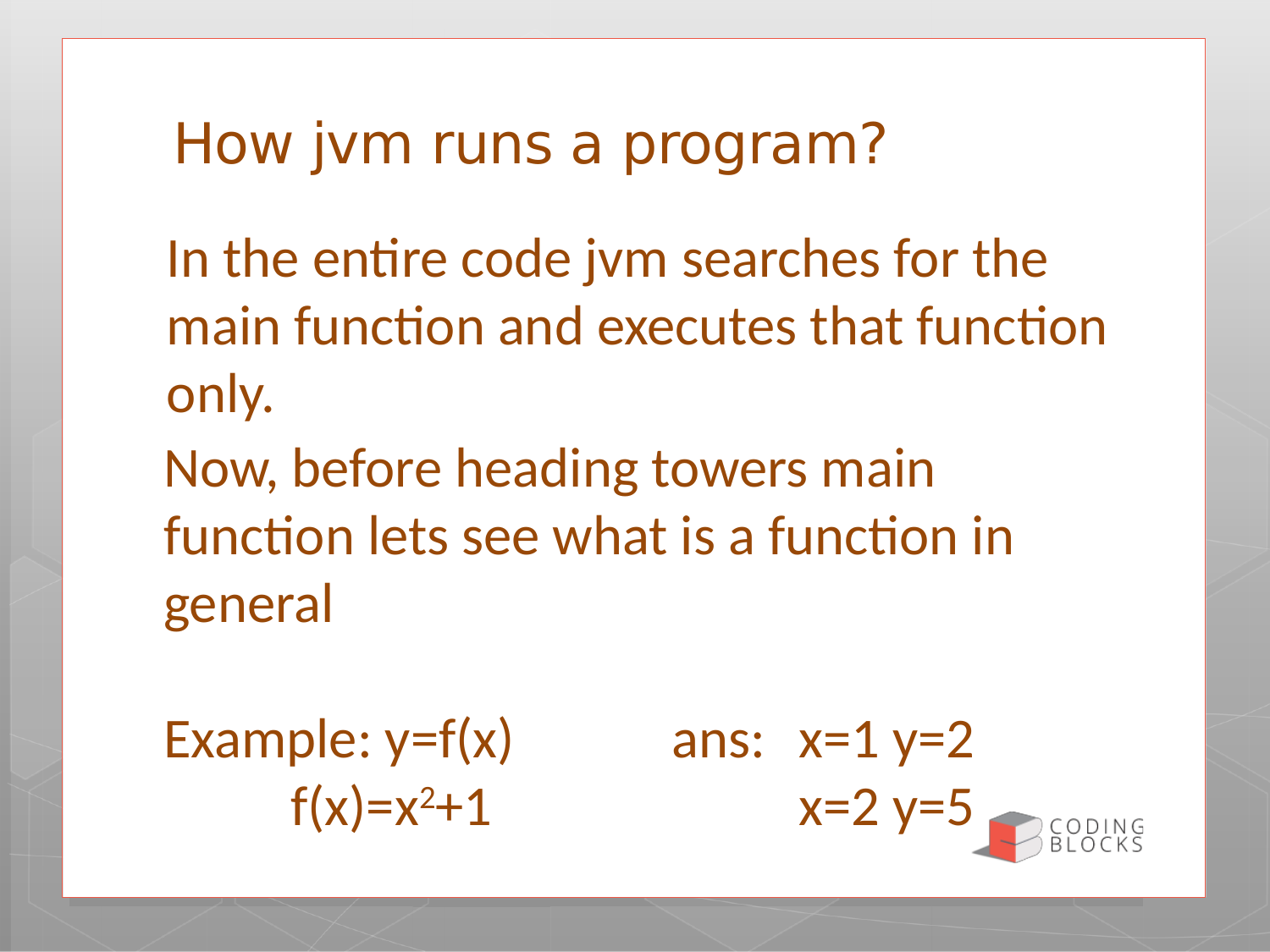

# How jvm runs a program?
In the entire code jvm searches for the main function and executes that function only.
Now, before heading towers main function lets see what is a function in general

Example: y=f(x)		ans:	x=1 y=2
	f(x)=x2+1			x=2 y=5